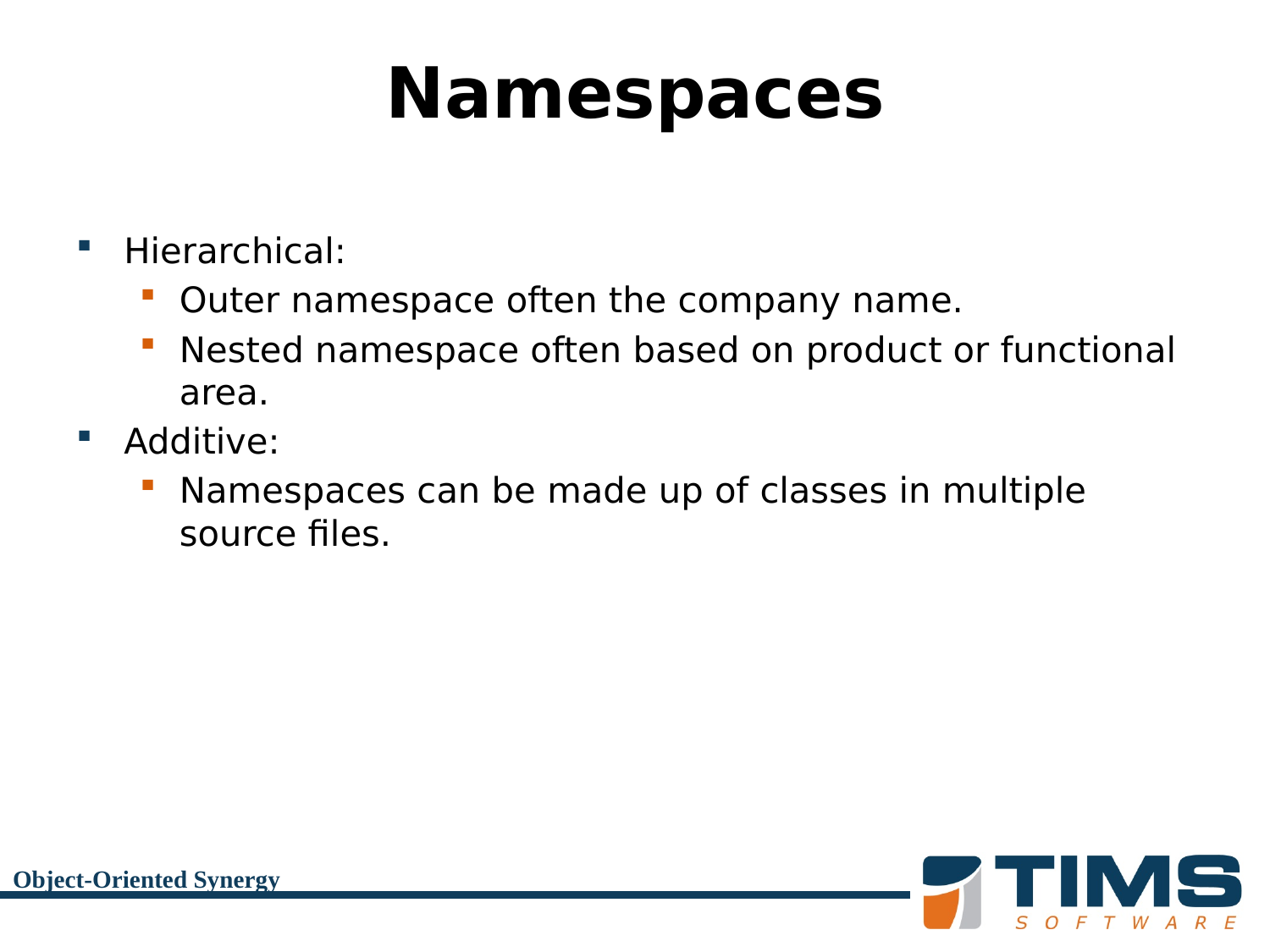

# Namespaces
Hierarchical:
Outer namespace often the company name.
Nested namespace often based on product or functional area.
Additive:
Namespaces can be made up of classes in multiple source files.

Object-Oriented Synergy